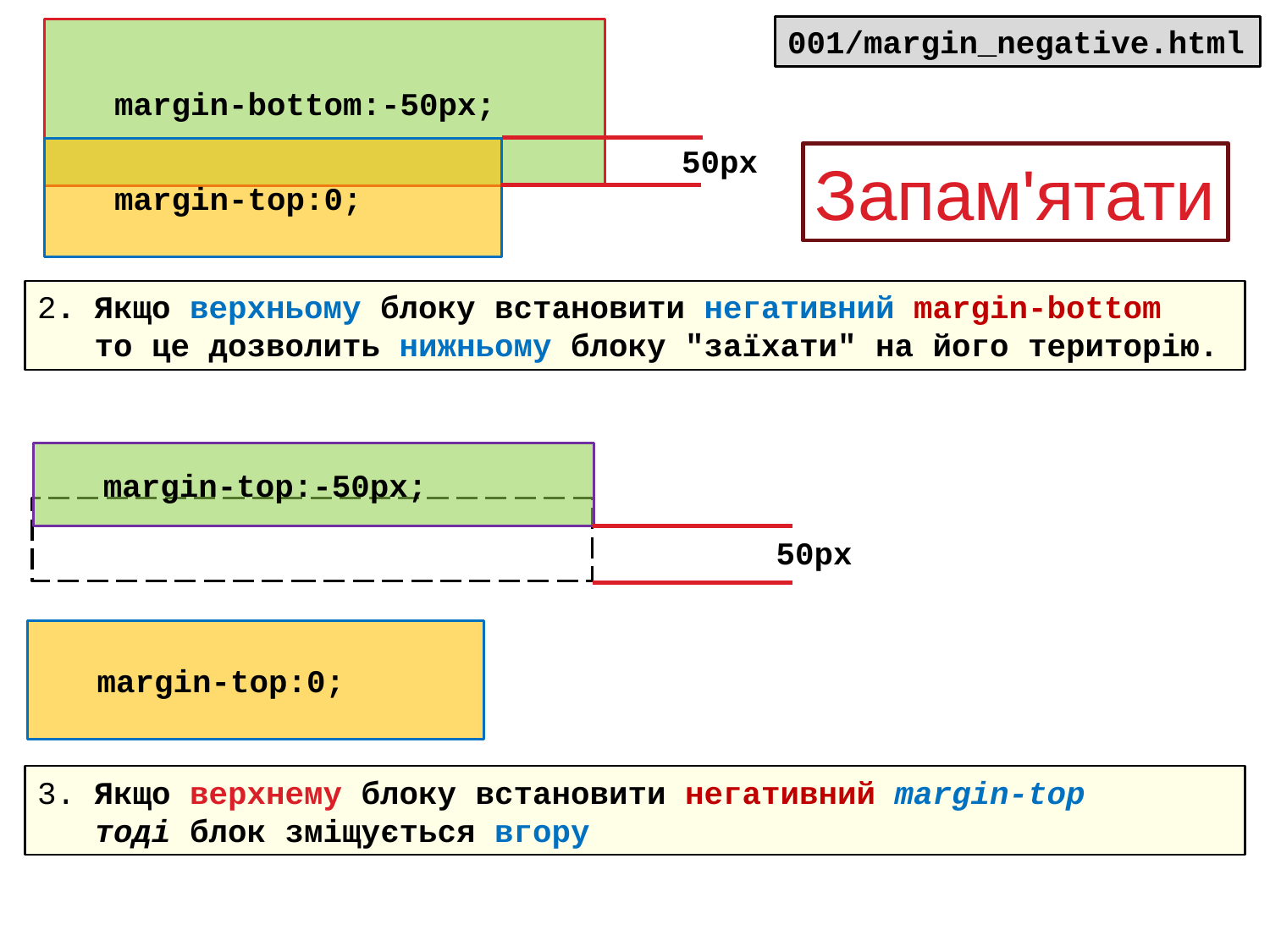

001/margin_negative.html
   margin-bottom:-50px;
50px
   margin-top:0;
Запам'ятати
2. Якщо верхньому блоку встановити негативний margin-bottom
   то це дозволить нижньому блоку "заїхати" на його територію.
   margin-top:-50px;

50px
   margin-top:0;
3. Якщо верхнему блоку встановити негативний margin-top
   тоді блок зміщується вгору